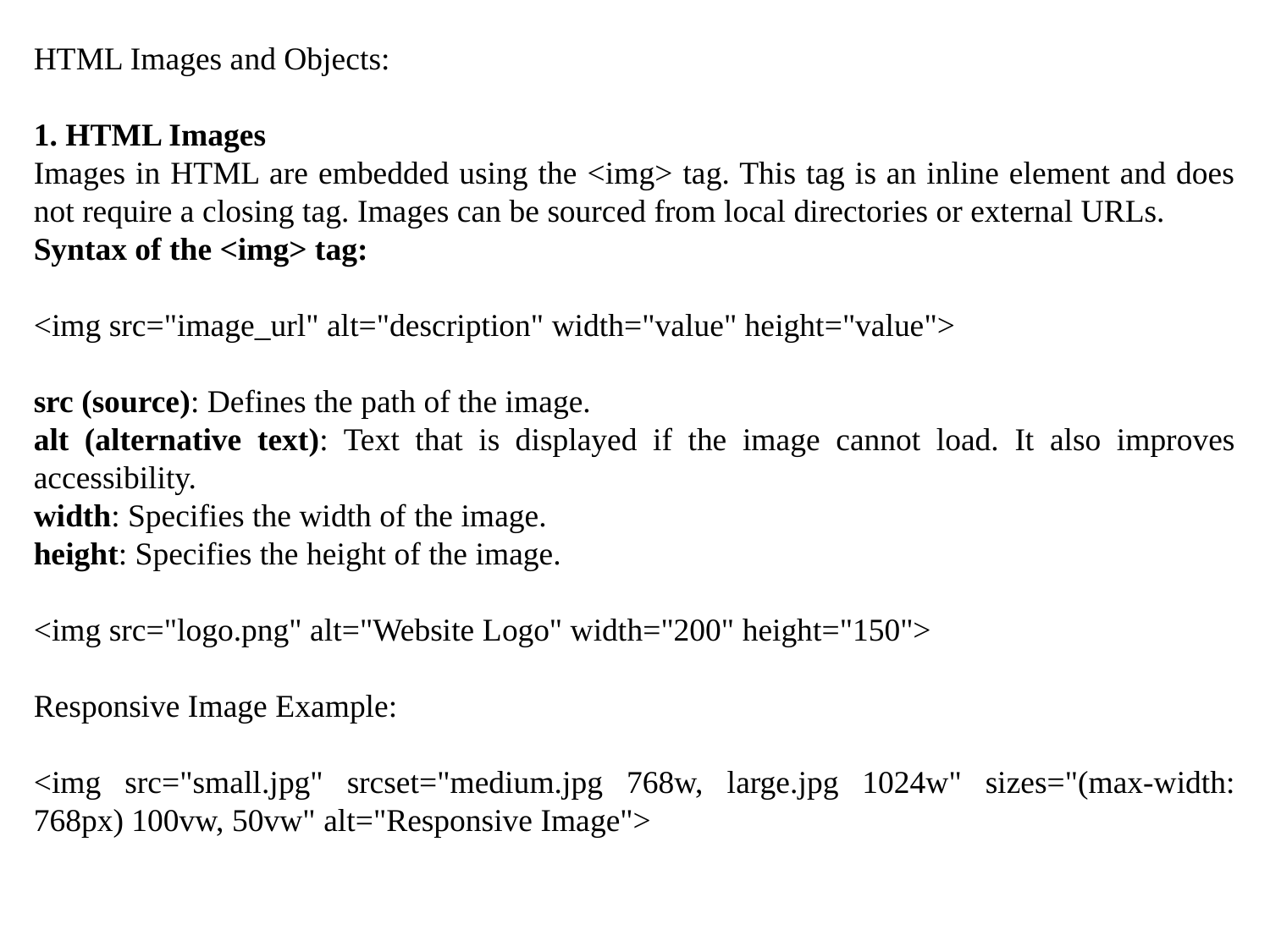

HTML Images and Objects:

1. HTML Images
Images in HTML are embedded using the <img> tag. This tag is an inline element and does not require a closing tag. Images can be sourced from local directories or external URLs.
Syntax of the <img> tag:

<img src="image_url" alt="description" width="value" height="value">

src (source): Defines the path of the image.
alt (alternative text): Text that is displayed if the image cannot load. It also improves accessibility.
width: Specifies the width of the image.
height: Specifies the height of the image.

<img src="logo.png" alt="Website Logo" width="200" height="150">

Responsive Image Example:

<img src="small.jpg" srcset="medium.jpg 768w, large.jpg 1024w" sizes="(max-width: 768px) 100vw, 50vw" alt="Responsive Image">